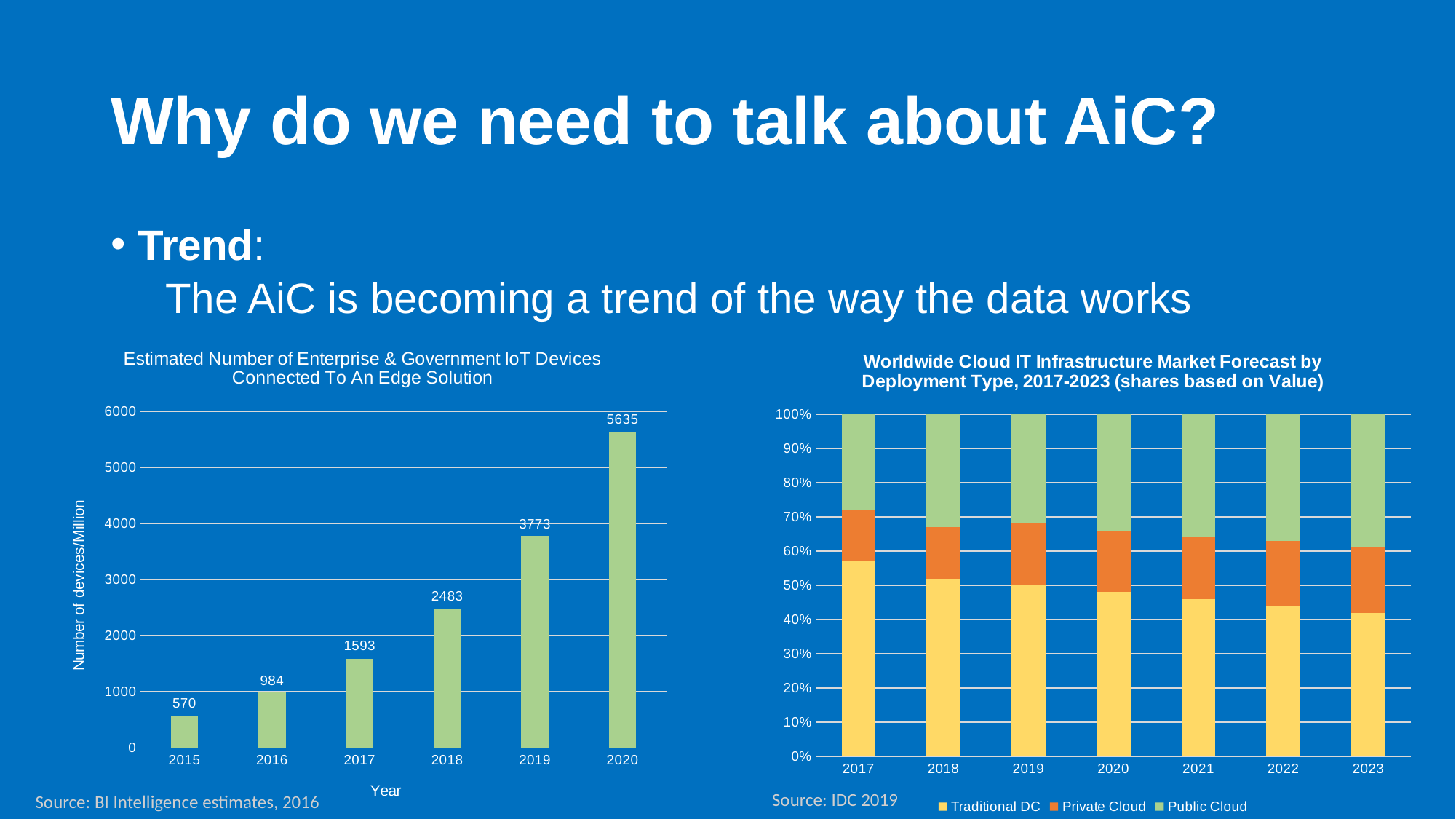

# Why do we need to talk about AiC?
Trend:
The AiC is becoming a trend of the way the data works

### Chart: Estimated Number of Enterprise & Government IoT Devices Connected To An Edge Solution

| Category |  |
|---|---|
| 2015 | 570.0 |
| 2016 | 984.0 |
| 2017 | 1593.0 |
| 2018 | 2483.0 |
| 2019 | 3773.0 |
| 2020 | 5635.0 |

### Chart: Worldwide Cloud IT Infrastructure Market Forecast by Deployment Type, 2017-2023 (shares based on Value)

| Category |  |  |  |
|---|---|---|---|
| 2017 | 0.57 | 0.15 | 0.28 |
| 2018 | 0.52 | 0.15 | 0.33 |
| 2019 | 0.5 | 0.18 | 0.32 |
| 2020 | 0.48 | 0.18 | 0.34 |
| 2021 | 0.46 | 0.18 | 0.36 |
| 2022 | 0.44 | 0.19 | 0.37 |
| 2023 | 0.42 | 0.19 | 0.39 |
Source: BI Intelligence estimates, 2016
Source: IDC 2019